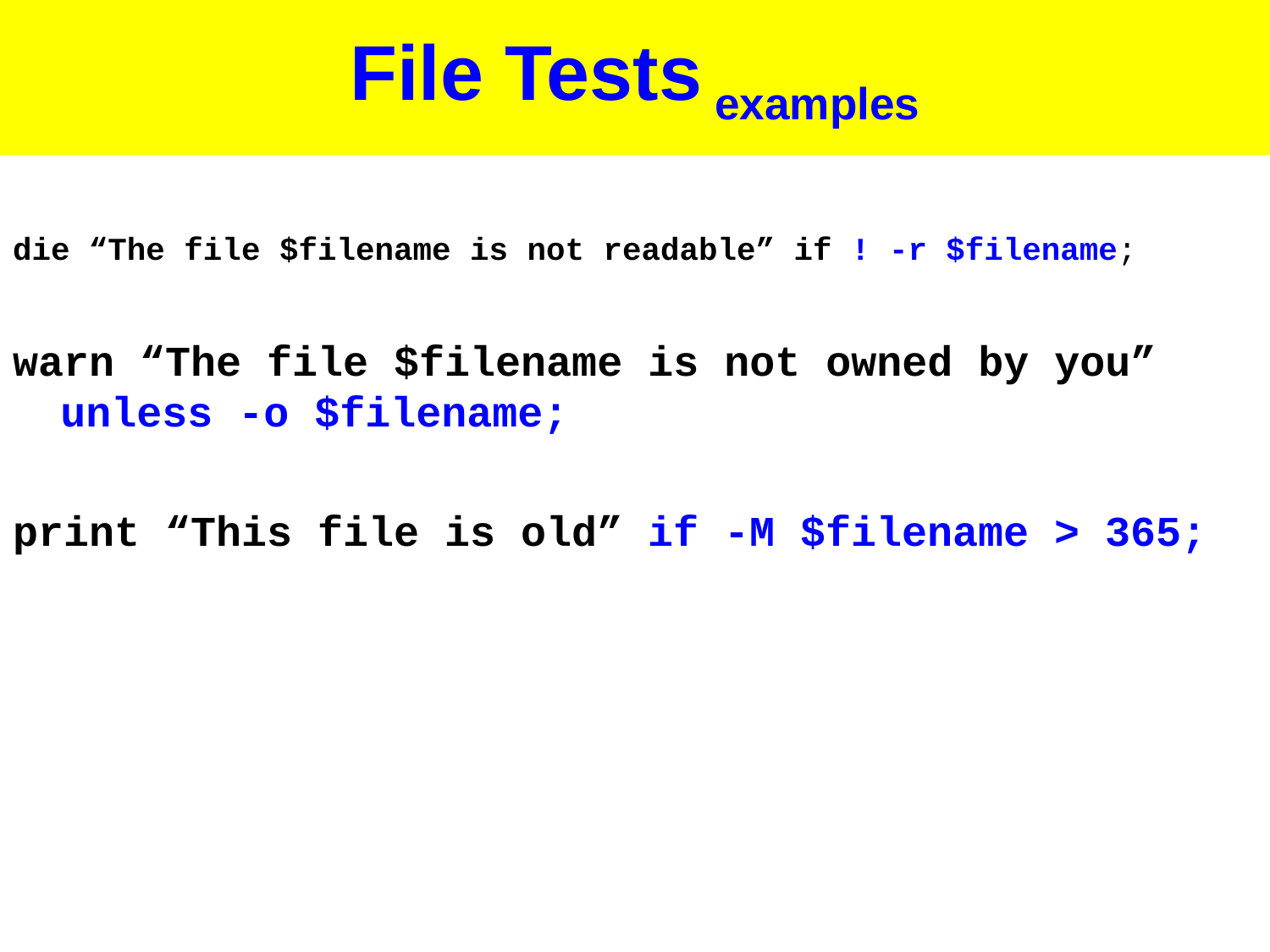

# File Tests examples
die “The file $filename is not readable” if ! -r $filename;

warn “The file $filename is not owned by you” unless -o $filename;

print “This file is old” if -M $filename > 365;